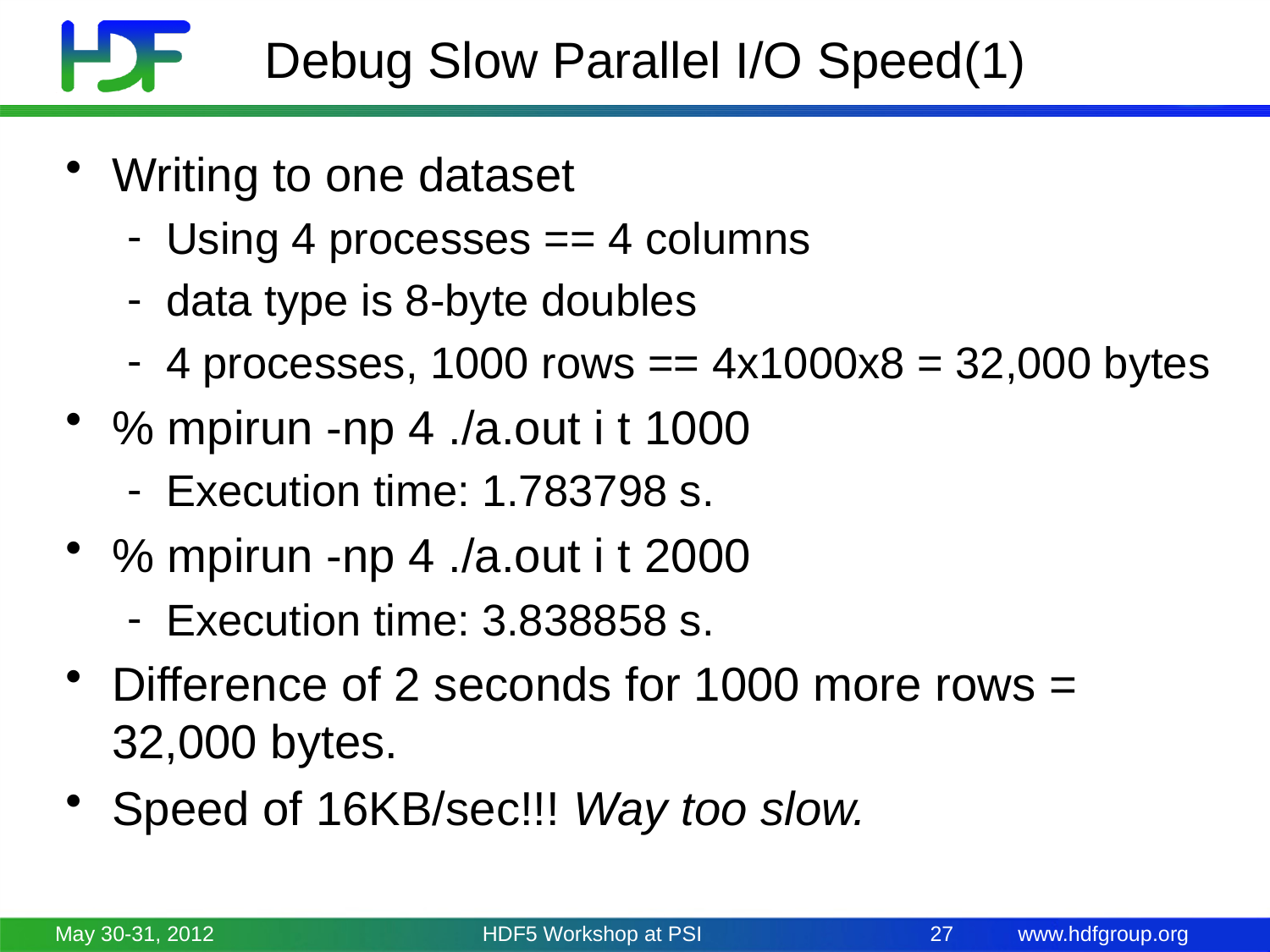

# Debug Slow Parallel I/O Speed(1)
Writing to one dataset
Using 4 processes == 4 columns
data type is 8-byte doubles
4 processes, 1000 rows == 4x1000x8 = 32,000 bytes
% mpirun -np 4 ./a.out i t 1000
Execution time: 1.783798 s.
% mpirun -np 4 ./a.out i t 2000
Execution time: 3.838858 s.
Difference of 2 seconds for 1000 more rows = 32,000 bytes.
Speed of 16KB/sec!!! Way too slow.
May 30-31, 2012
HDF5 Workshop at PSI
27